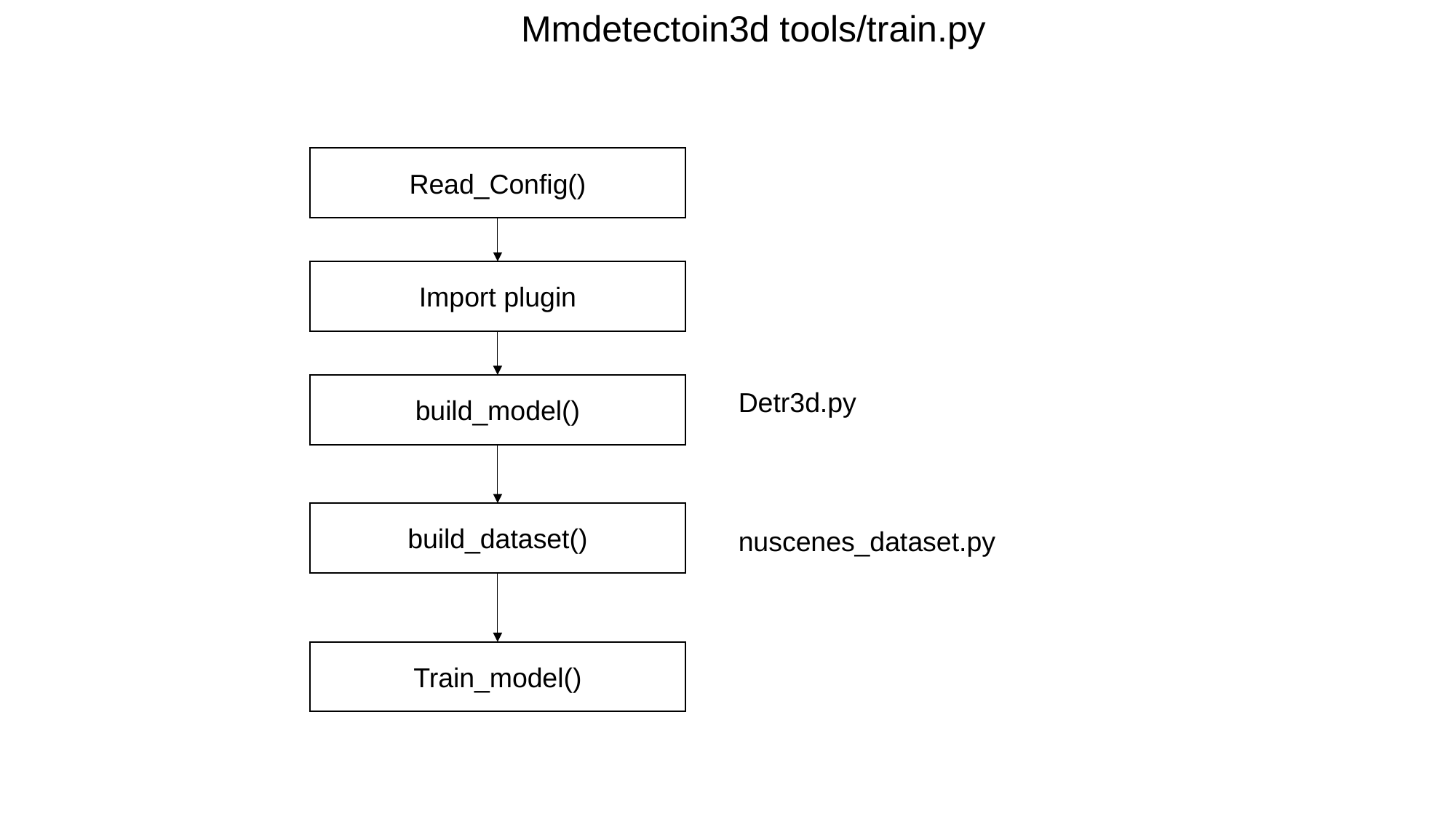

Mmdetectoin3d tools/train.py
Read_Config()
Import plugin
build_model()
Detr3d.py
build_dataset()
nuscenes_dataset.py
Train_model()